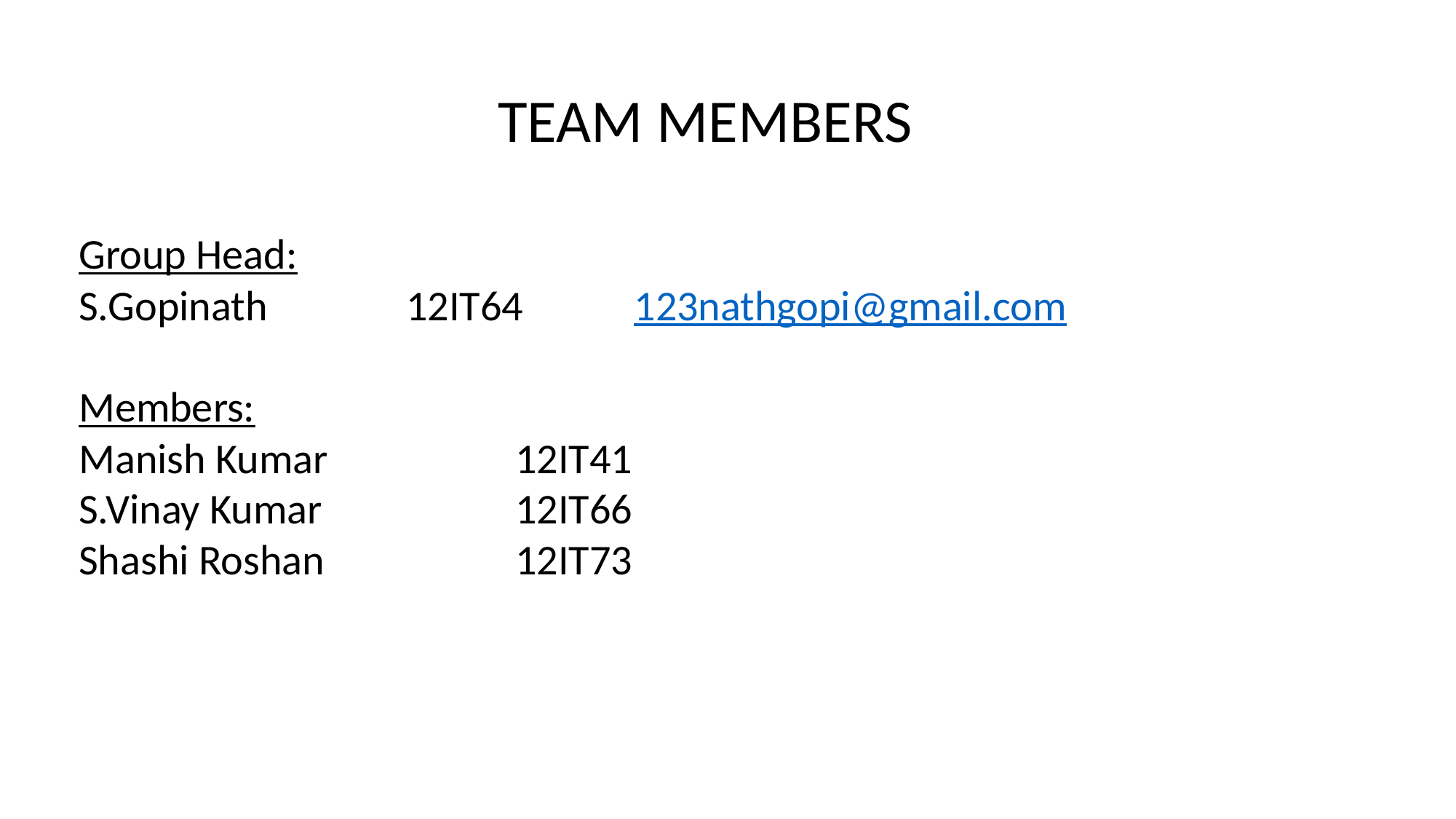

TEAM MEMBERS

Group Head:
S.Gopinath 		12IT64	 123nathgopi@gmail.com

Members:
Manish Kumar 		12IT41
S.Vinay Kumar		12IT66
Shashi Roshan 		12IT73